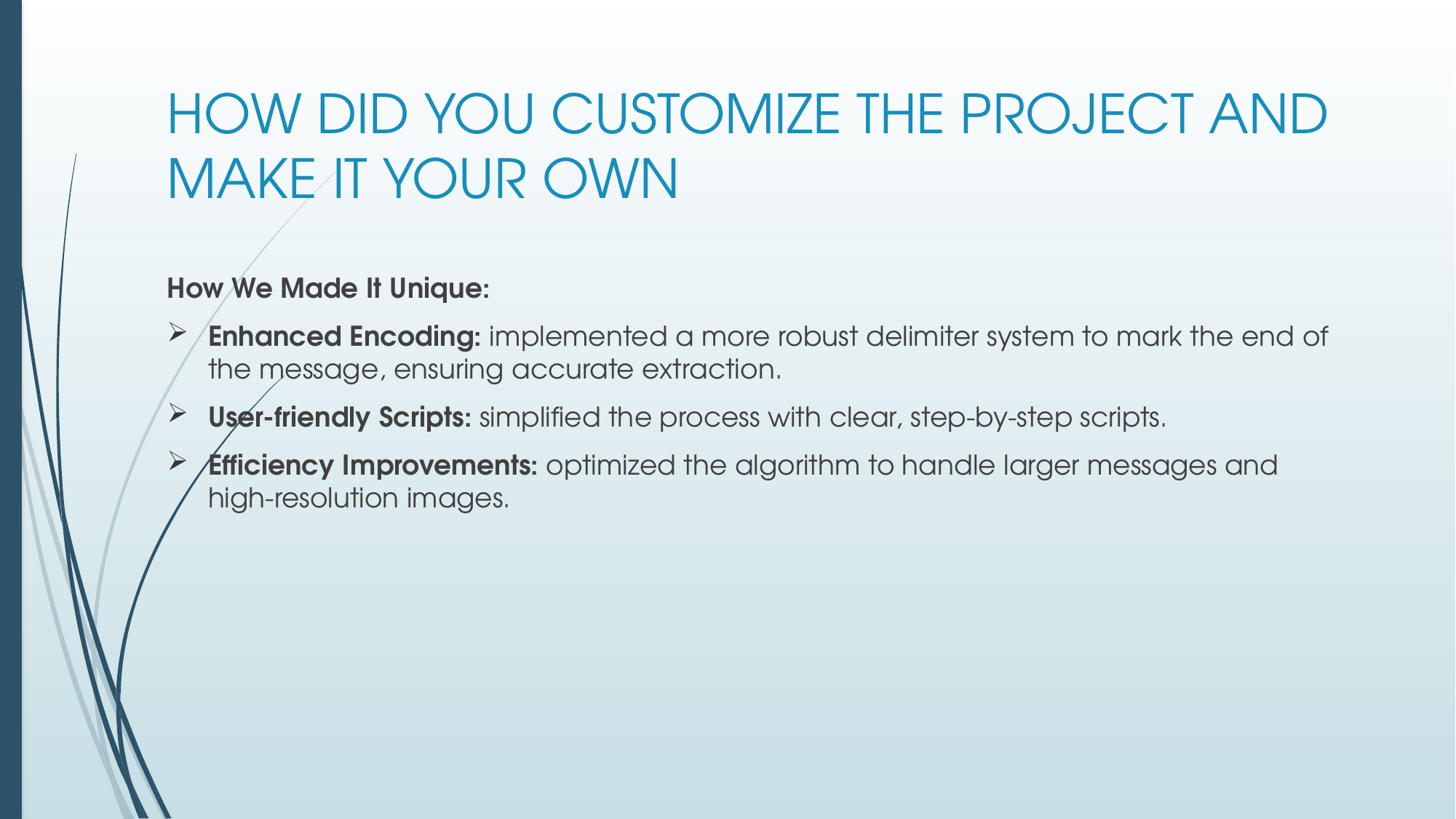

# HOW DID YOU CUSTOMIZE THE PROJECT AND MAKE IT YOUR OWN
How We Made It Unique:
Enhanced Encoding: implemented a more robust delimiter system to mark the end of the message, ensuring accurate extraction.
User-friendly Scripts: simplified the process with clear, step-by-step scripts.
Efficiency Improvements: optimized the algorithm to handle larger messages and high-resolution images.